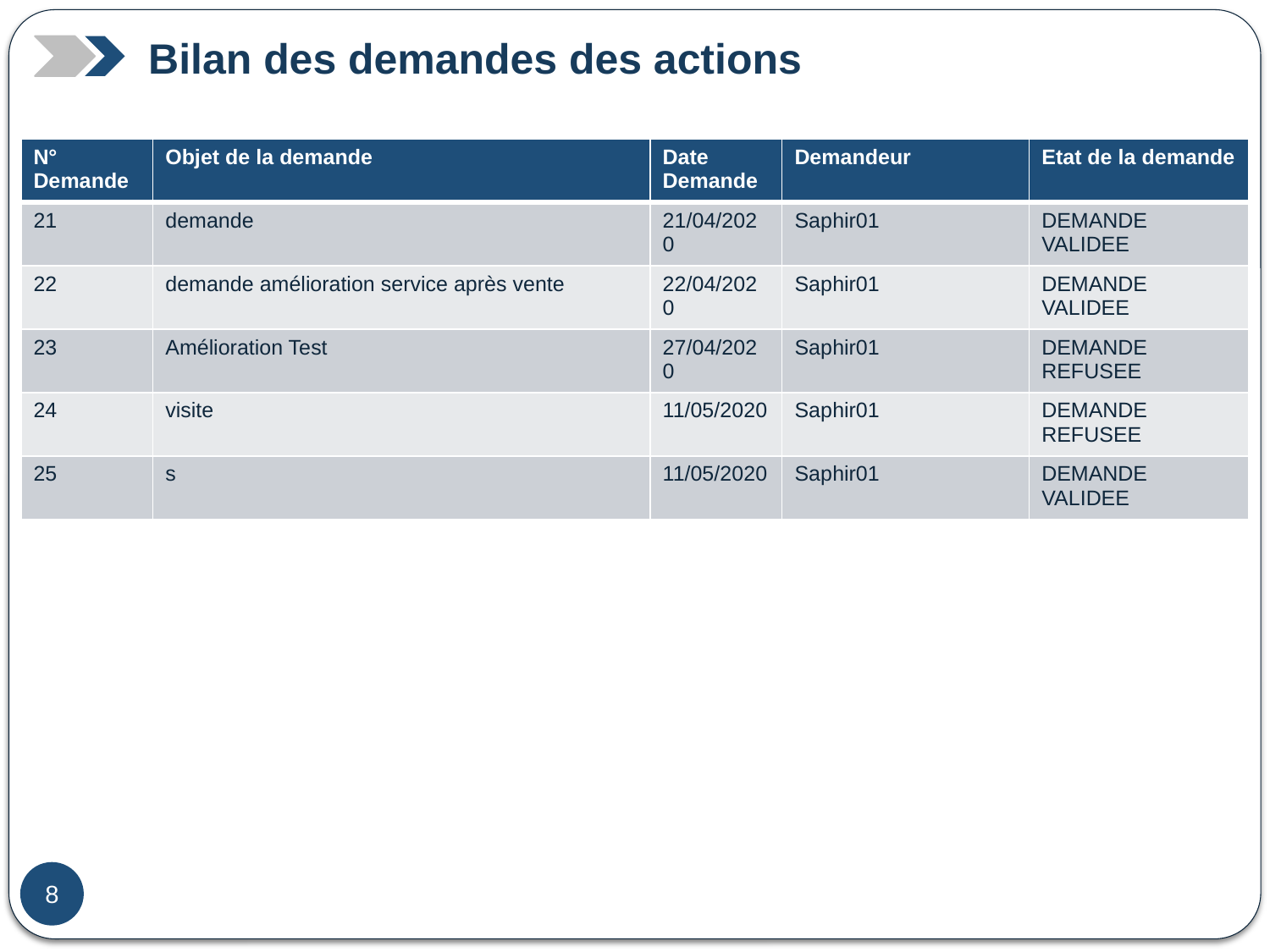

Bilan des demandes des actions

| N° Demande | Objet de la demande | Date Demande | Demandeur | Etat de la demande |
| --- | --- | --- | --- | --- |
| 21 | demande | 21/04/2020 | Saphir01 | DEMANDE VALIDEE |
| 22 | demande amélioration service après vente | 22/04/2020 | Saphir01 | DEMANDE VALIDEE |
| 23 | Amélioration Test | 27/04/2020 | Saphir01 | DEMANDE REFUSEE |
| 24 | visite | 11/05/2020 | Saphir01 | DEMANDE REFUSEE |
| 25 | s | 11/05/2020 | Saphir01 | DEMANDE VALIDEE |
8